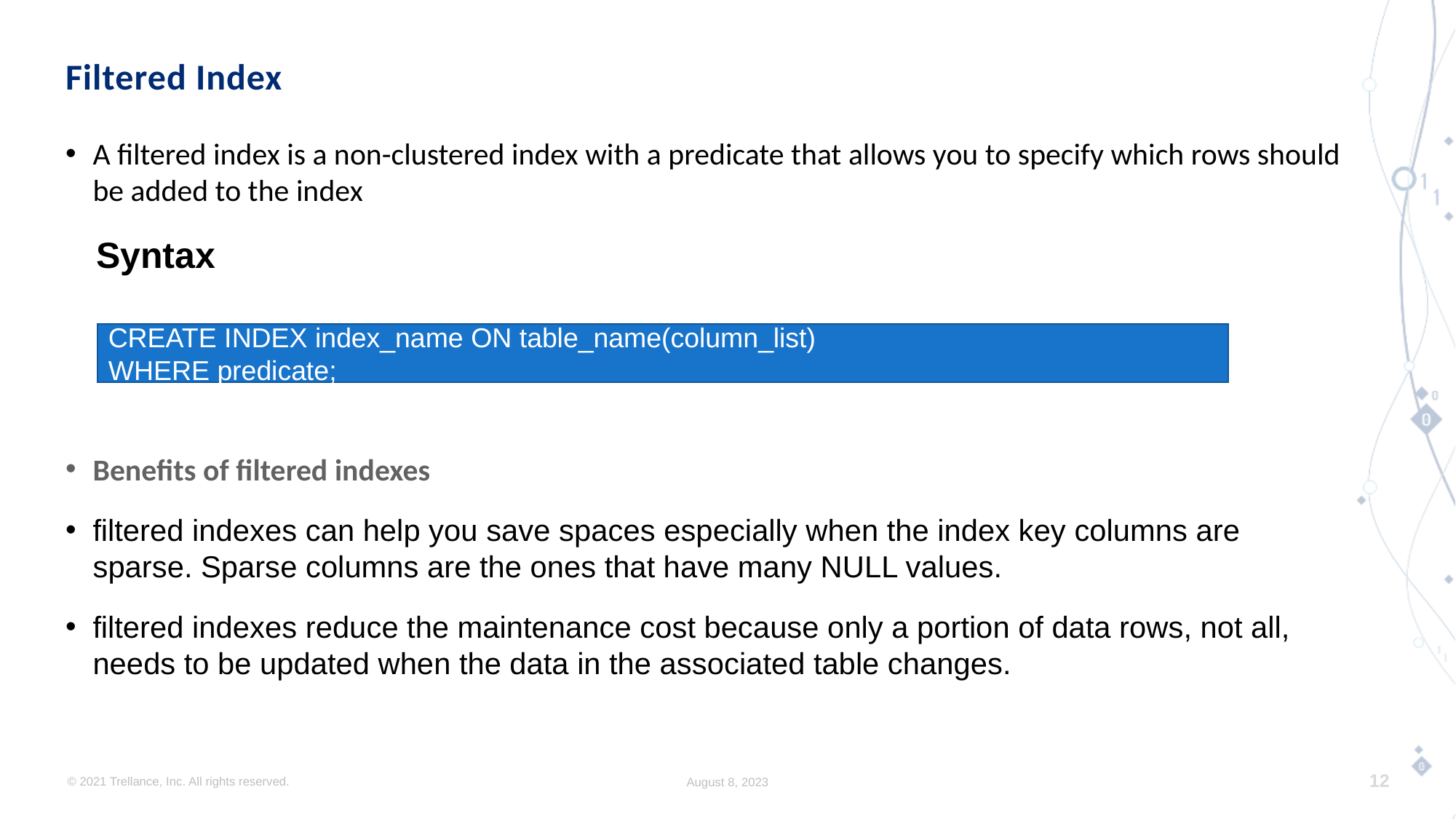

# Filtered Index
A filtered index is a non-clustered index with a predicate that allows you to specify which rows should be added to the index
   Syntax

Benefits of filtered indexes
filtered indexes can help you save spaces especially when the index key columns are sparse. Sparse columns are the ones that have many NULL values.
filtered indexes reduce the maintenance cost because only a portion of data rows, not all, needs to be updated when the data in the associated table changes.

CREATE INDEX index_name ON table_name(column_list)
WHERE predicate;
© 2021 Trellance, Inc. All rights reserved.
August 8, 2023
12